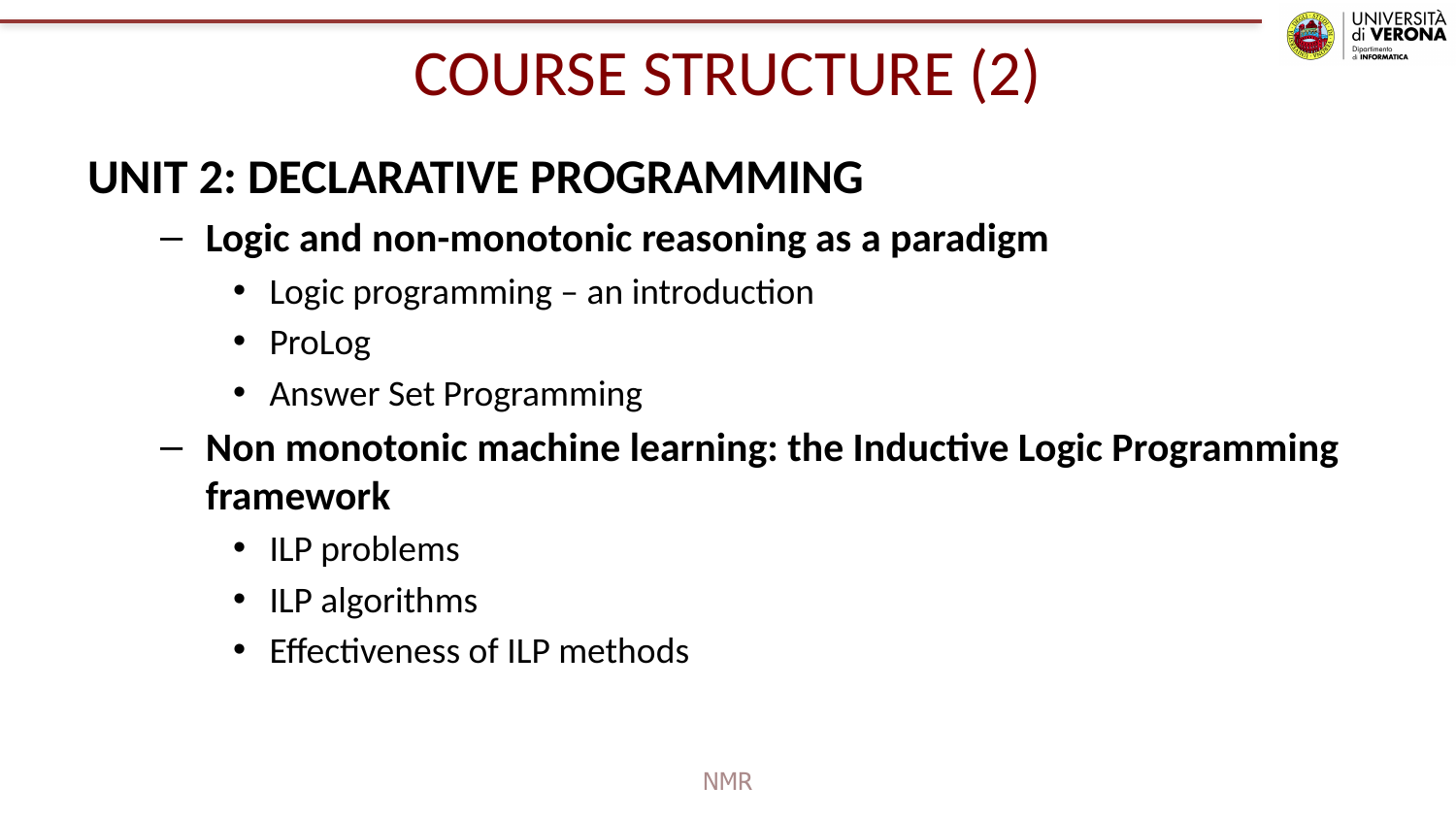

# COURSE STRUCTURE (2)
UNIT 2: DECLARATIVE PROGRAMMING
Logic and non-monotonic reasoning as a paradigm
Logic programming – an introduction
ProLog
Answer Set Programming
Non monotonic machine learning: the Inductive Logic Programming framework
ILP problems
ILP algorithms
Effectiveness of ILP methods
NMR